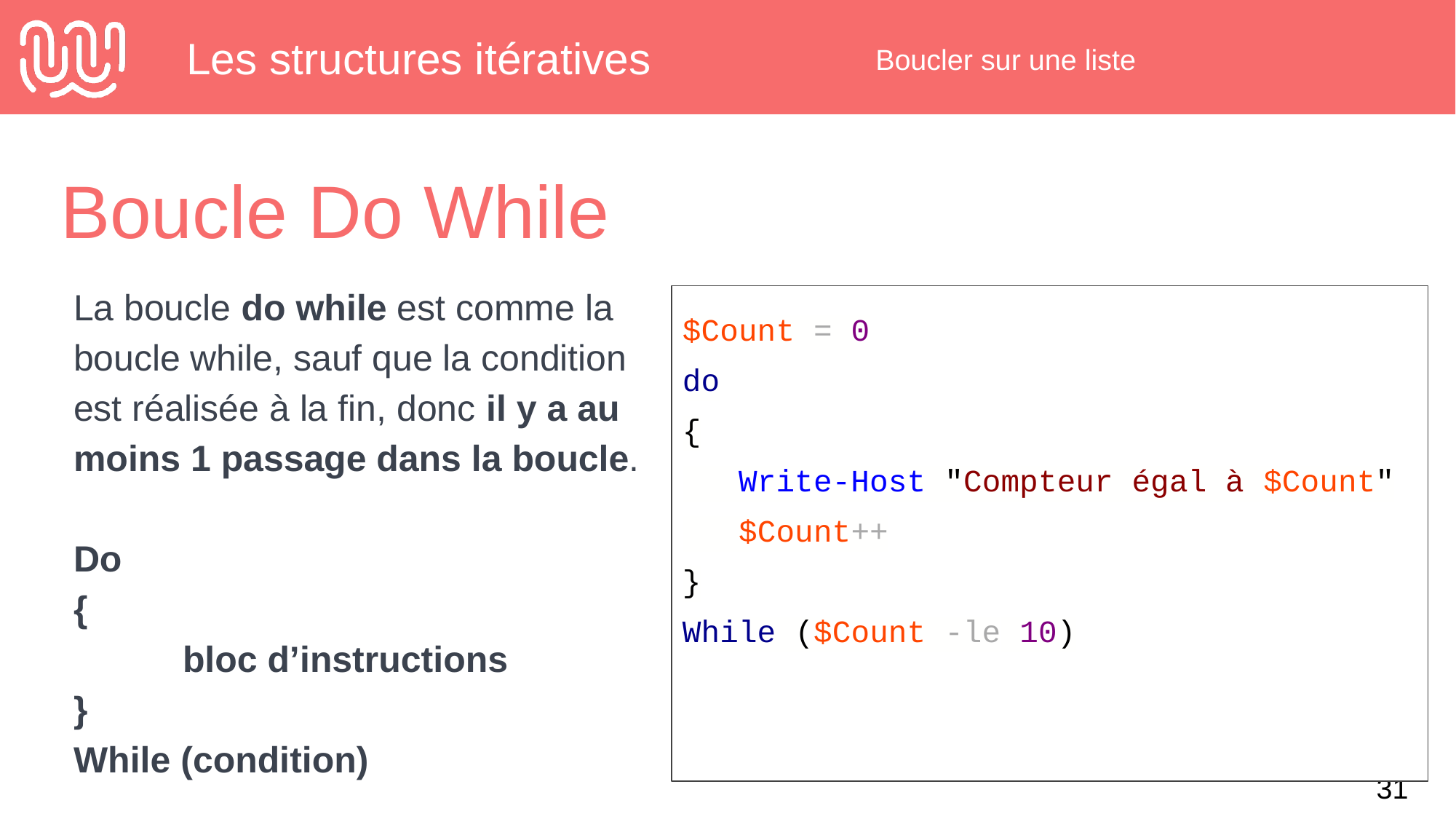

# Les structures itératives
Boucler sur une liste
Boucle Do While
La boucle do while est comme la boucle while, sauf que la condition est réalisée à la fin, donc il y a au moins 1 passage dans la boucle.

Do
{
	bloc d’instructions
}
While (condition)
$Count = 0
do
{
   Write-Host "Compteur égal à $Count"
   $Count++
}
While ($Count -le 10)
31